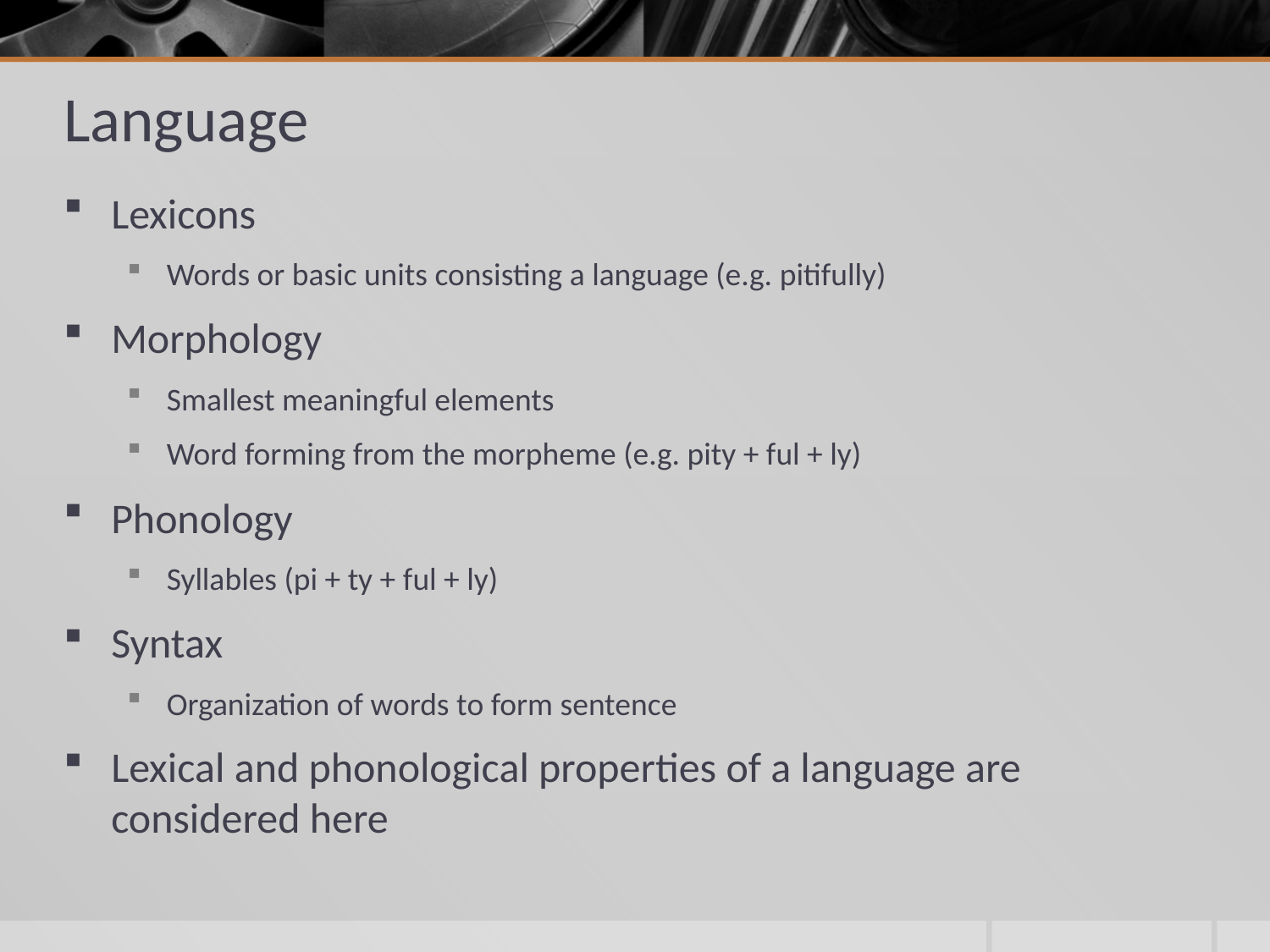

# Language
Lexicons
Words or basic units consisting a language (e.g. pitifully)
Morphology
Smallest meaningful elements
Word forming from the morpheme (e.g. pity + ful + ly)
Phonology
Syllables (pi + ty + ful + ly)
Syntax
Organization of words to form sentence
Lexical and phonological properties of a language are considered here